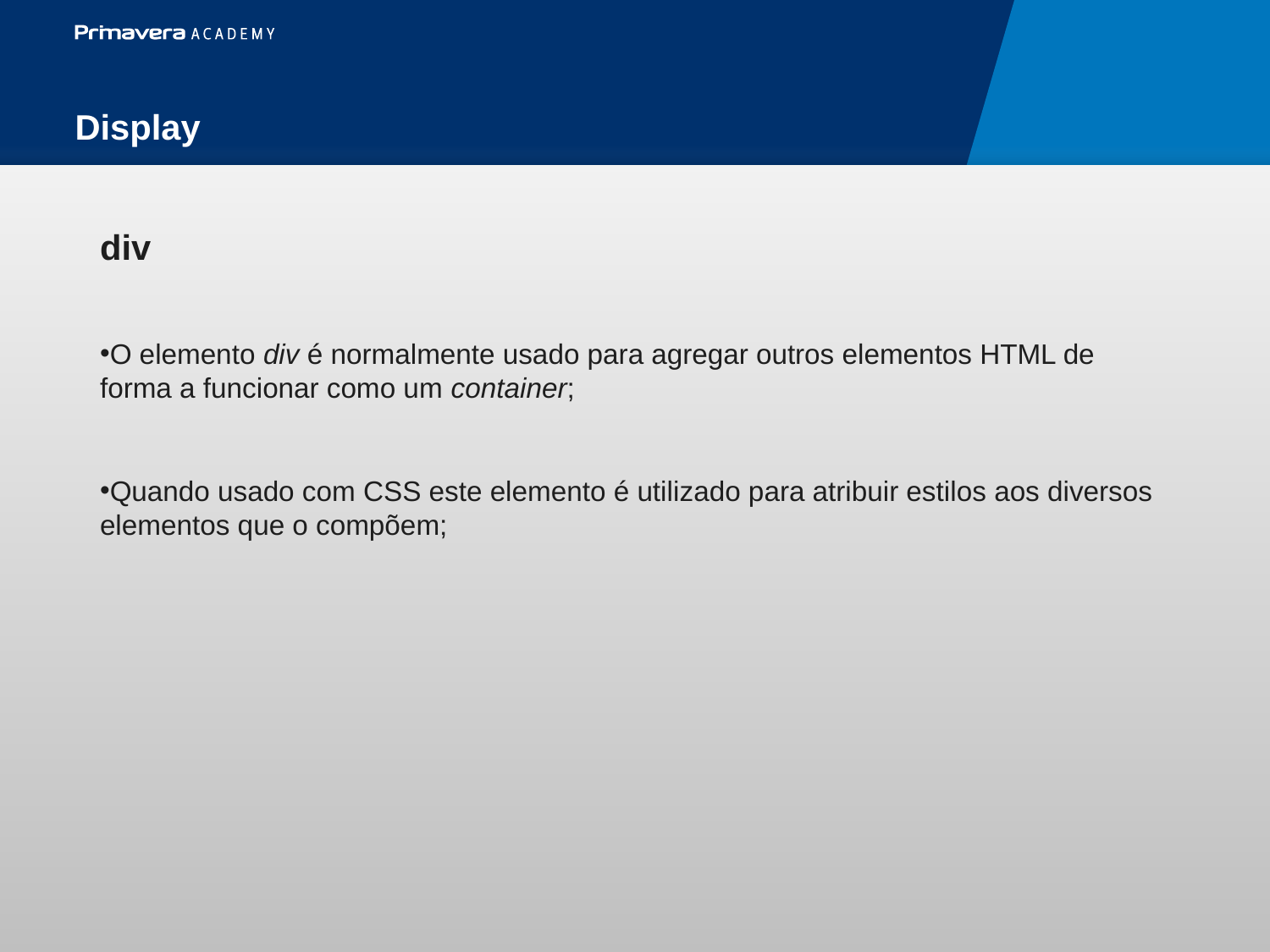

Display
div

O elemento div é normalmente usado para agregar outros elementos HTML de forma a funcionar como um container;

Quando usado com CSS este elemento é utilizado para atribuir estilos aos diversos elementos que o compõem;